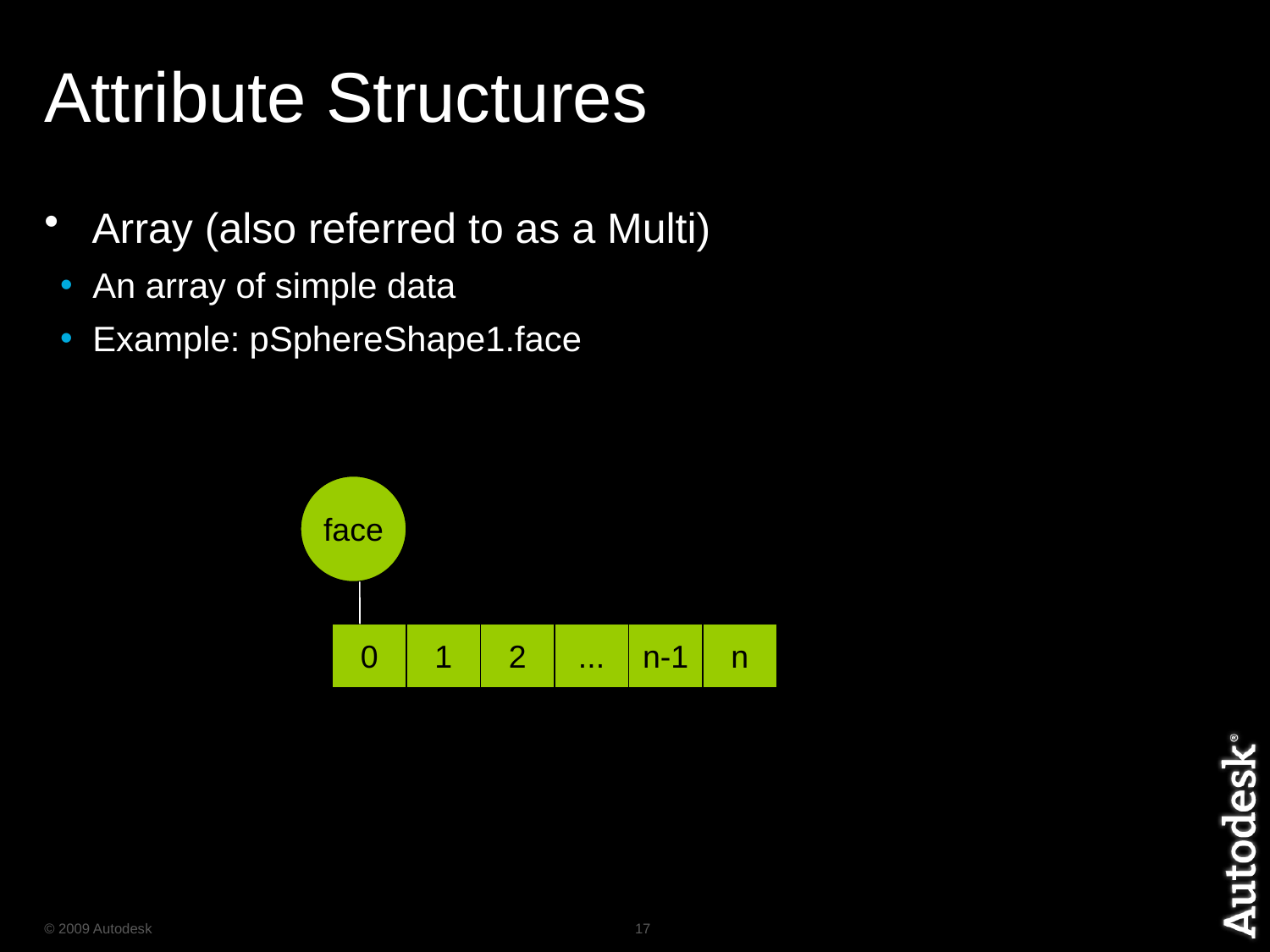

# Attribute Structures
Array (also referred to as a Multi)
An array of simple data
Example: pSphereShape1.face

face

0
1
2
...
n-1
n